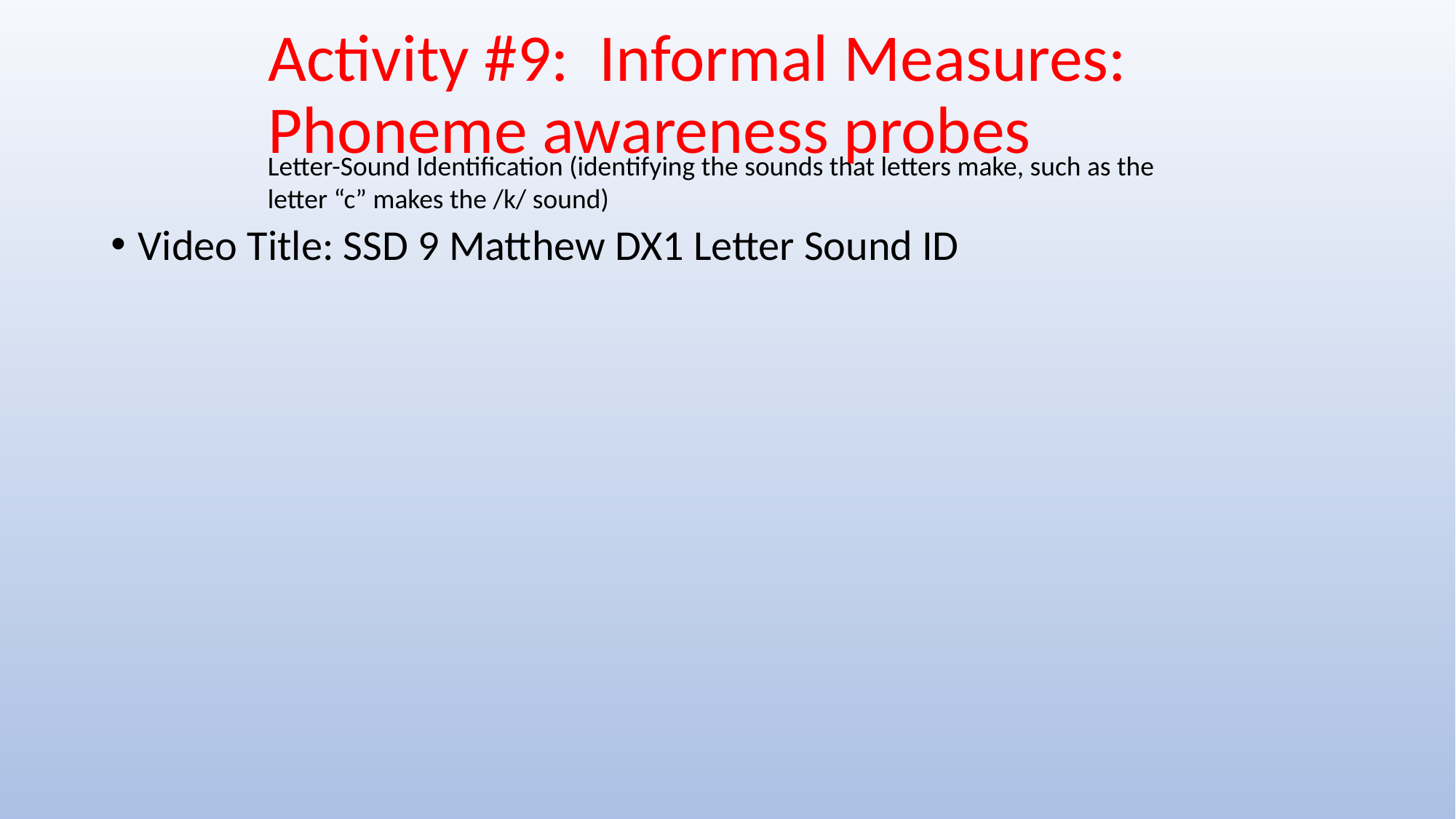

# Activity #9:  Informal Measures:  Phoneme awareness probes
Letter-Sound Identification (identifying the sounds that letters make, such as the letter “c” makes the /k/ sound)
Video Title: SSD 9 Matthew DX1 Letter Sound ID